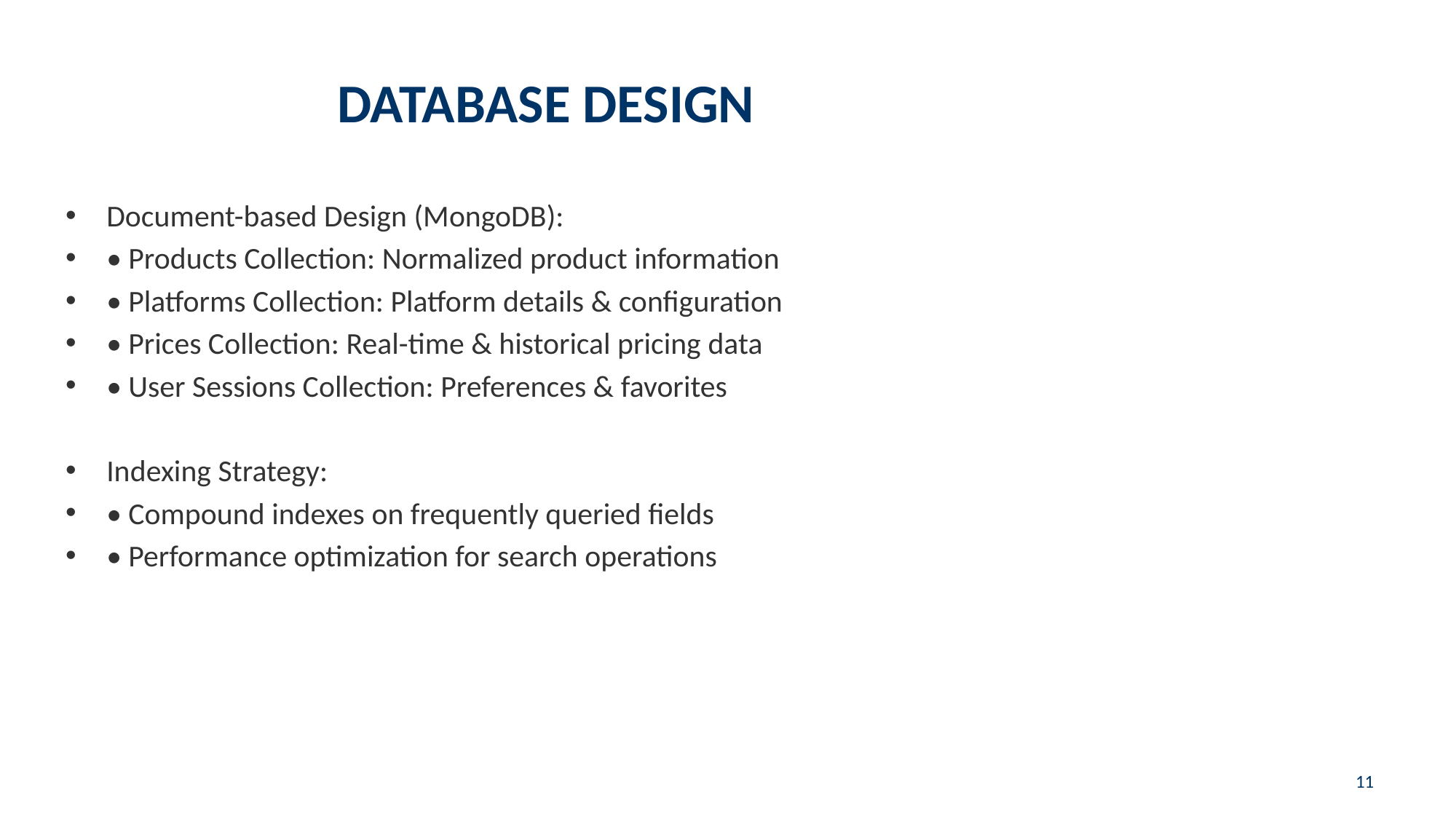

# DATABASE DESIGN
Document-based Design (MongoDB):
• Products Collection: Normalized product information
• Platforms Collection: Platform details & configuration
• Prices Collection: Real-time & historical pricing data
• User Sessions Collection: Preferences & favorites

Indexing Strategy:
• Compound indexes on frequently queried fields
• Performance optimization for search operations
11